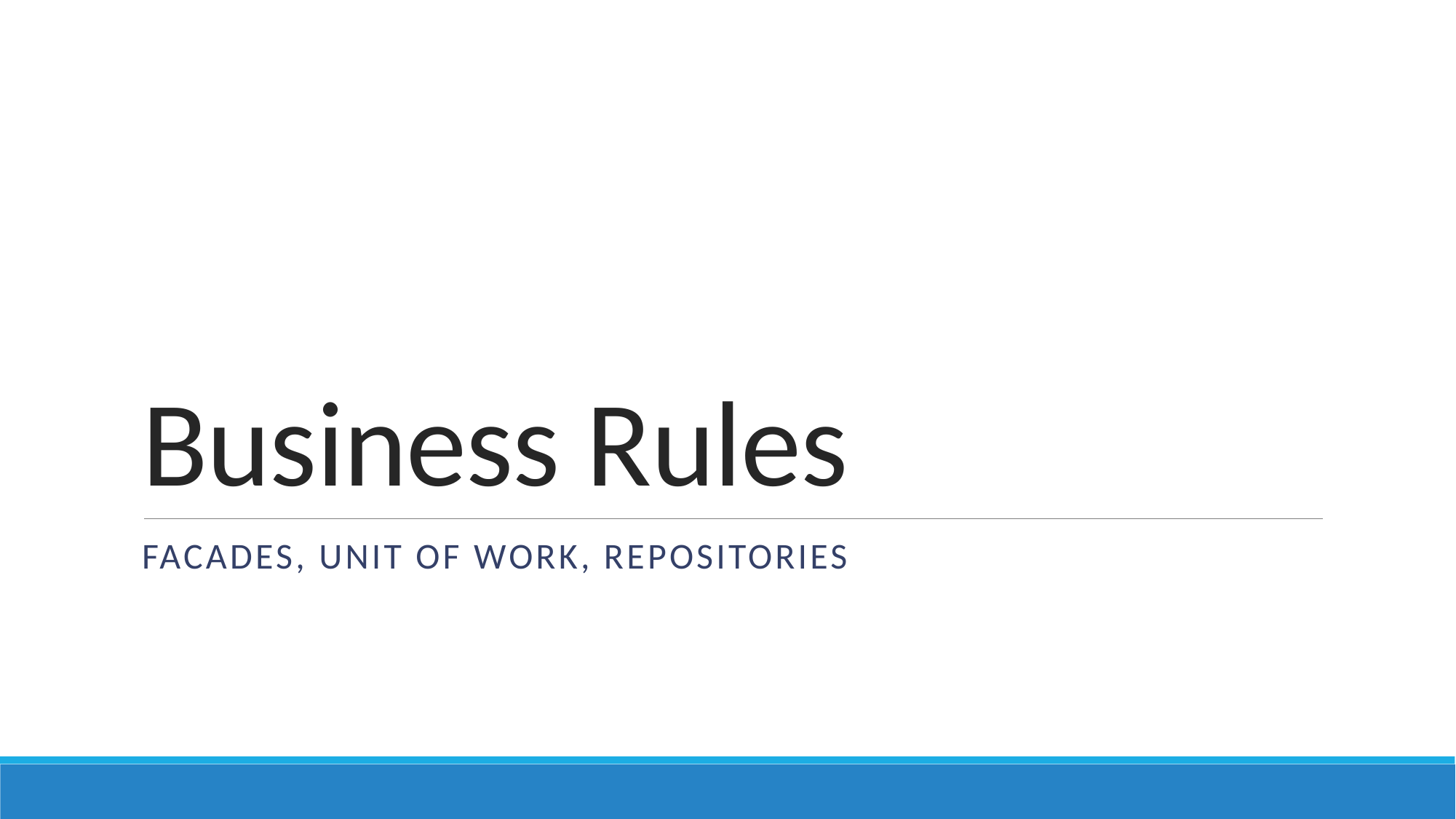

# Business Rules
Facades, Unit of Work, Repositories